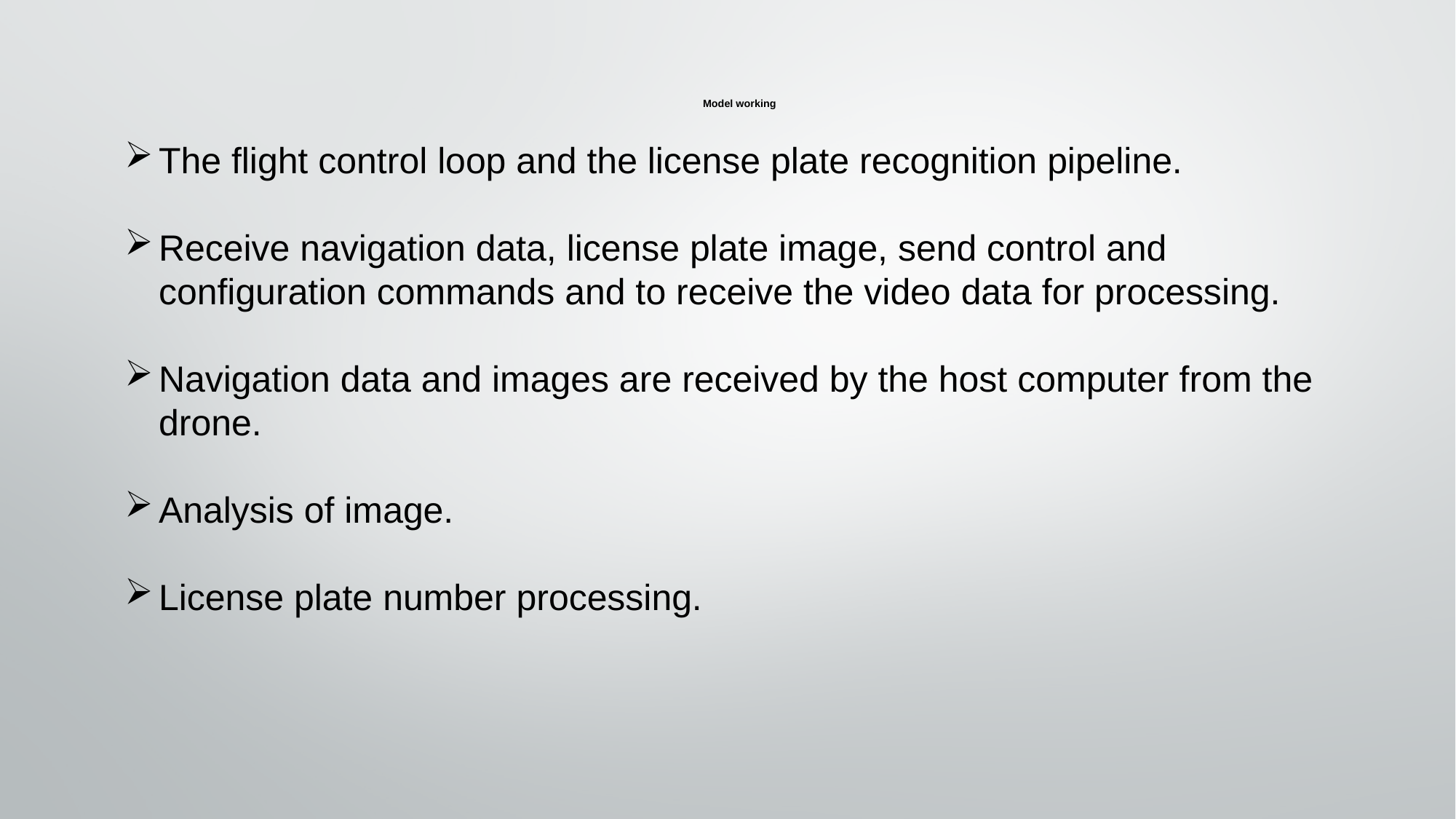

# Model working
The flight control loop and the license plate recognition pipeline.

Receive navigation data, license plate image, send control and configuration commands and to receive the video data for processing.

Navigation data and images are received by the host computer from the drone.

Analysis of image.

License plate number processing.